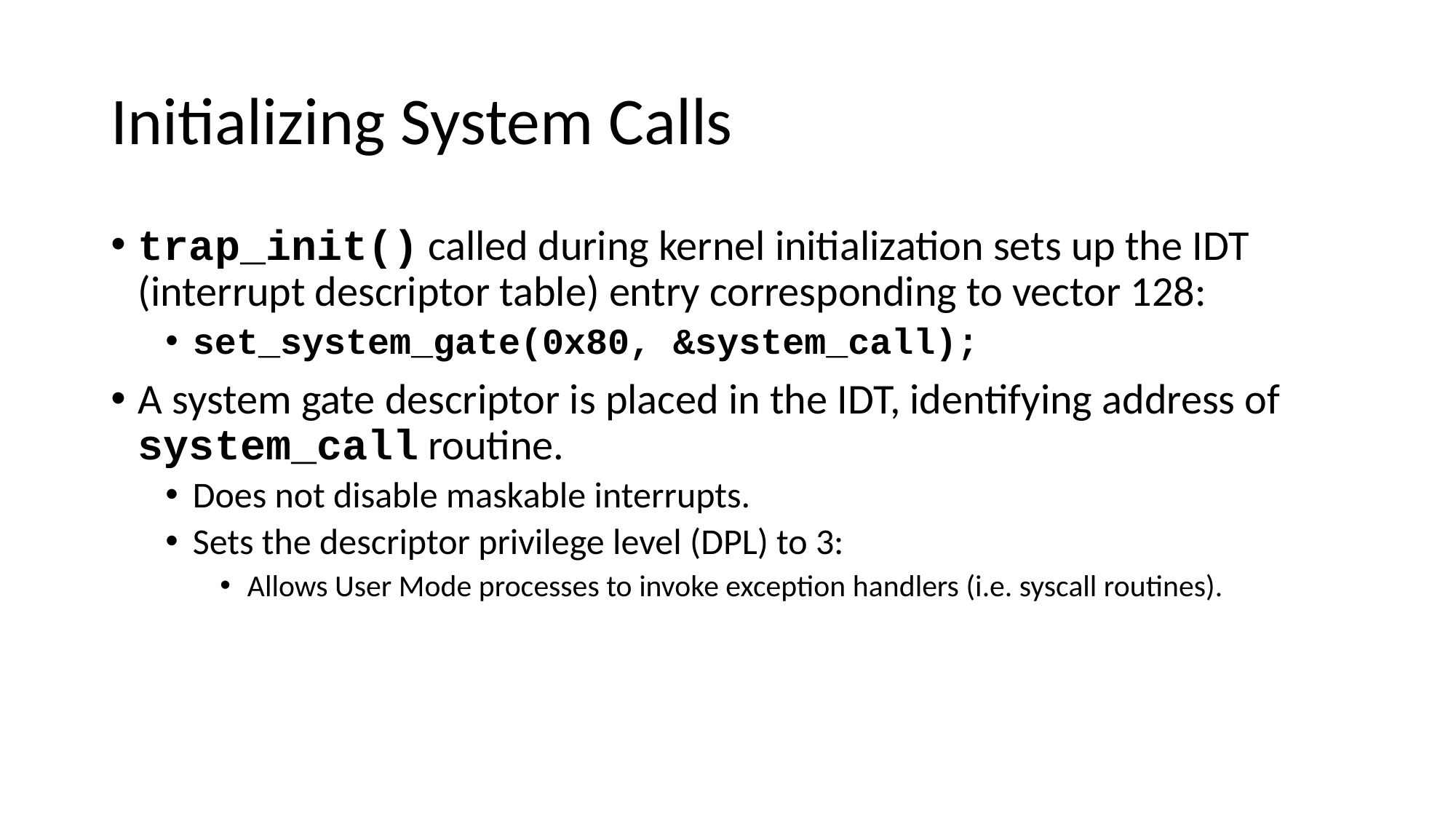

# Initializing System Calls
trap_init() called during kernel initialization sets up the IDT (interrupt descriptor table) entry corresponding to vector 128:
set_system_gate(0x80, &system_call);
A system gate descriptor is placed in the IDT, identifying address of system_call routine.
Does not disable maskable interrupts.
Sets the descriptor privilege level (DPL) to 3:
Allows User Mode processes to invoke exception handlers (i.e. syscall routines).